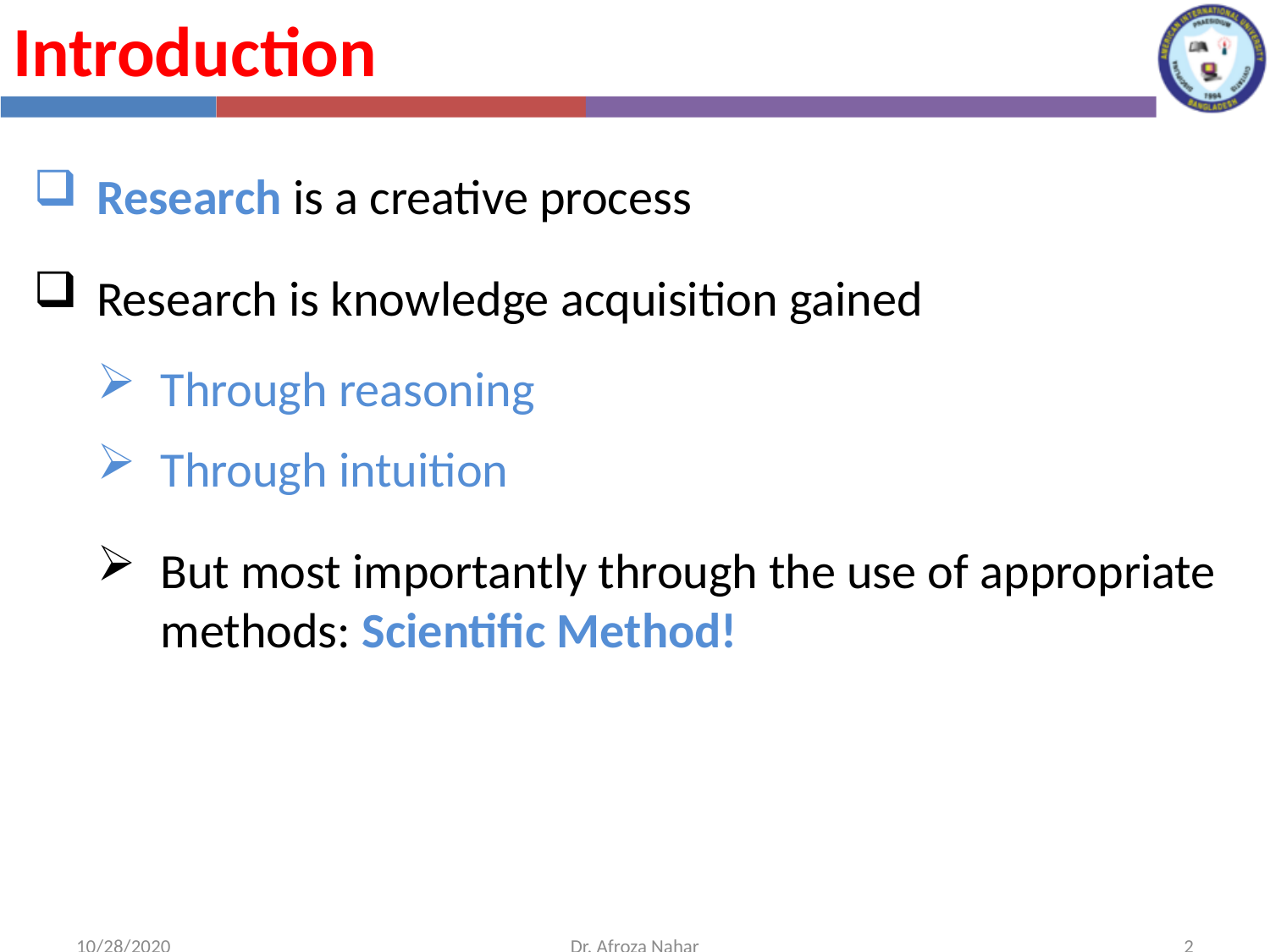

Introduction
Research is a creative process
Research is knowledge acquisition gained
Through reasoning
Through intuition
But most importantly through the use of appropriate methods: Scientific Method!

10/28/2020
Dr. Afroza Nahar
2